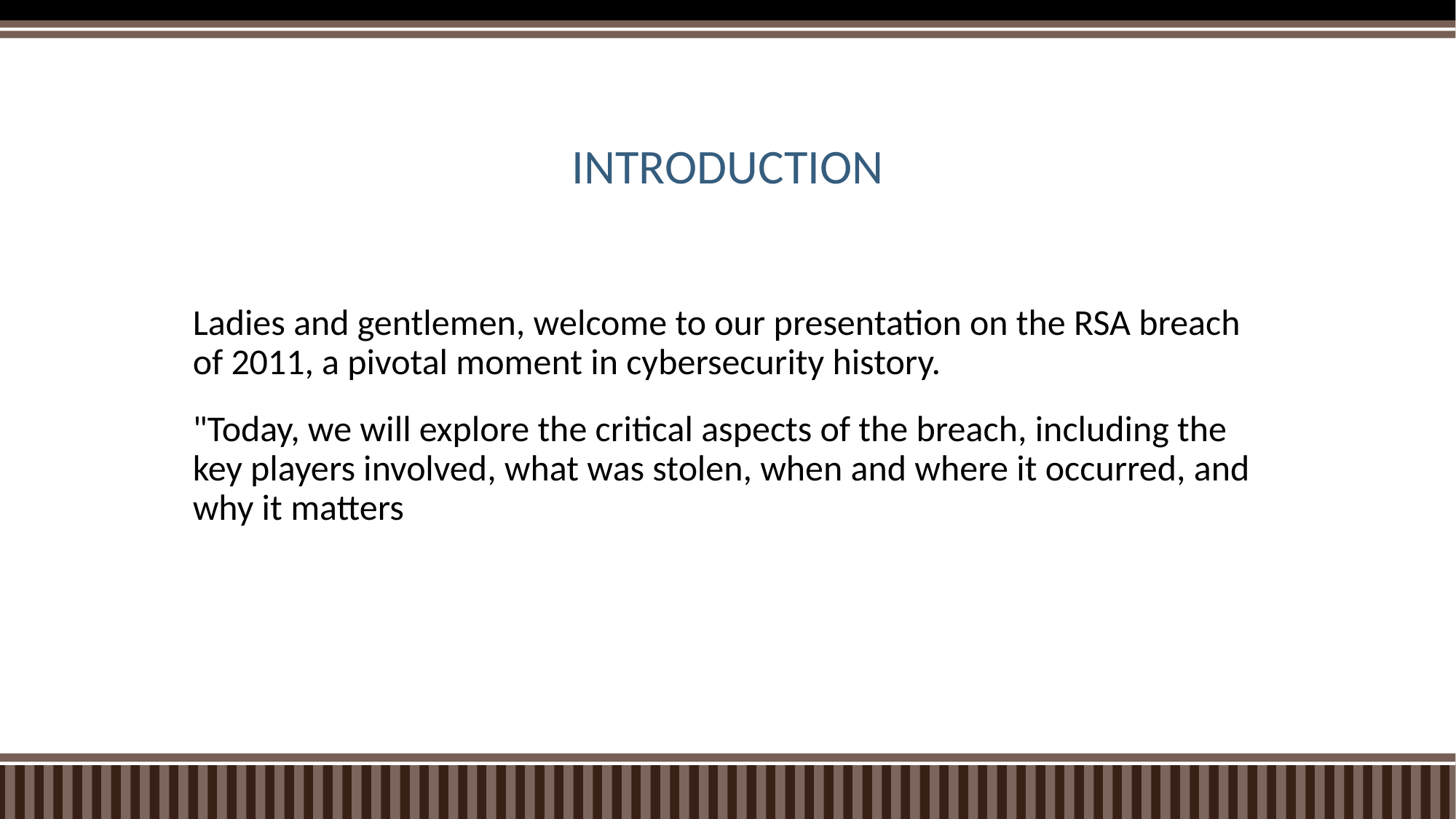

# INTRODUCTION

Ladies and gentlemen, welcome to our presentation on the RSA breach of 2011, a pivotal moment in cybersecurity history.
"Today, we will explore the critical aspects of the breach, including the key players involved, what was stolen, when and where it occurred, and why it matters